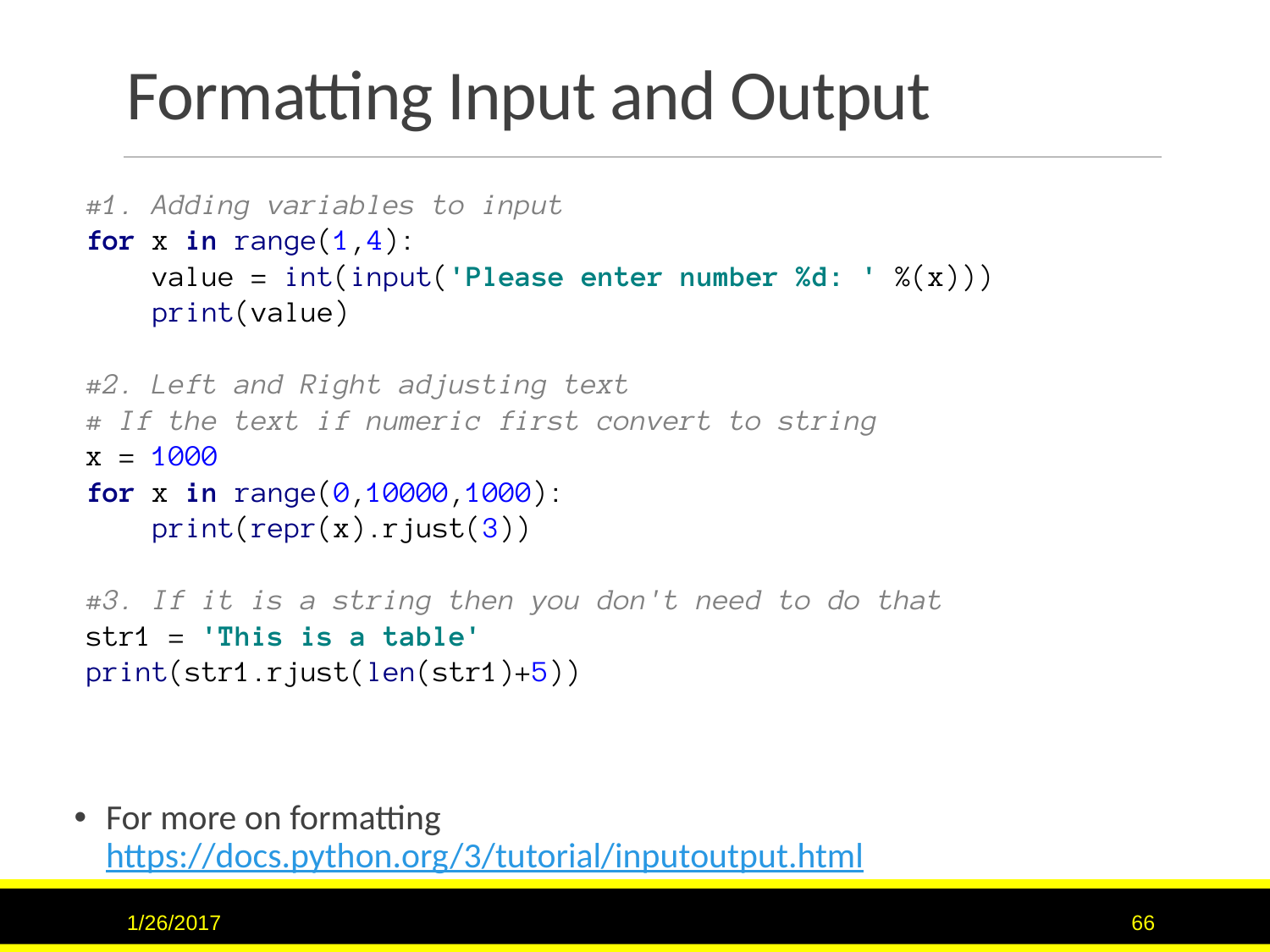

# Formatting Input and Output
#1. Adding variables to input
for x in range(1,4):
    value = int(input('Please enter number %d: ' %(x)))
    print(value)
#2. Left and Right adjusting text
# If the text if numeric first convert to string
x = 1000
for x in range(0,10000,1000):
    print(repr(x).rjust(3))
#3. If it is a string then you don't need to do that
str1 = 'This is a table'
print(str1.rjust(len(str1)+5))
For more on formatting https://docs.python.org/3/tutorial/inputoutput.html
1/26/2017
66